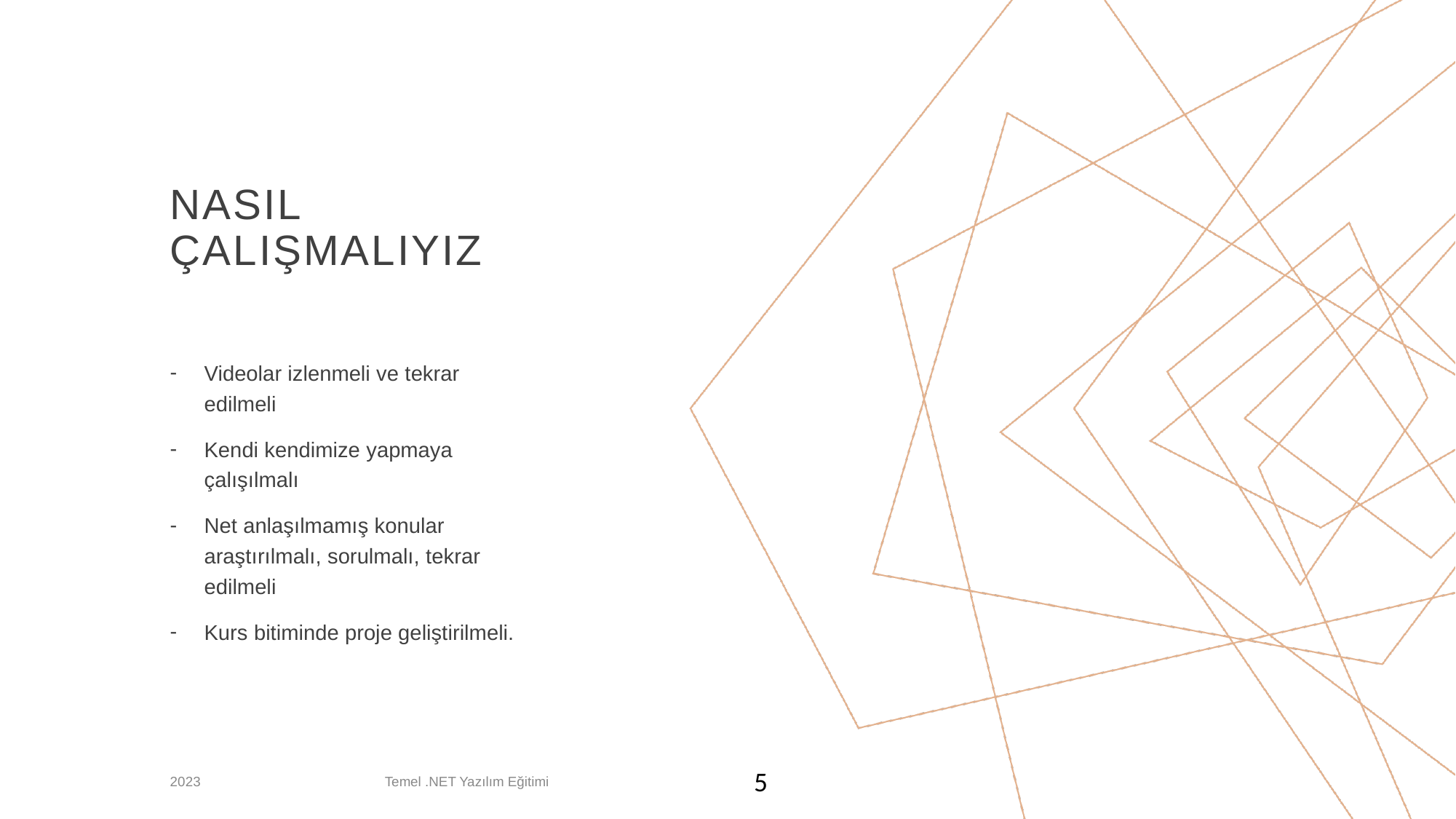

# NASIL ÇALIŞMALIYIZ
Videolar izlenmeli ve tekrar edilmeli
Kendi kendimize yapmaya çalışılmalı
Net anlaşılmamış konular araştırılmalı, sorulmalı, tekrar edilmeli
Kurs bitiminde proje geliştirilmeli.
2023
Temel .NET Yazılım Eğitimi
5